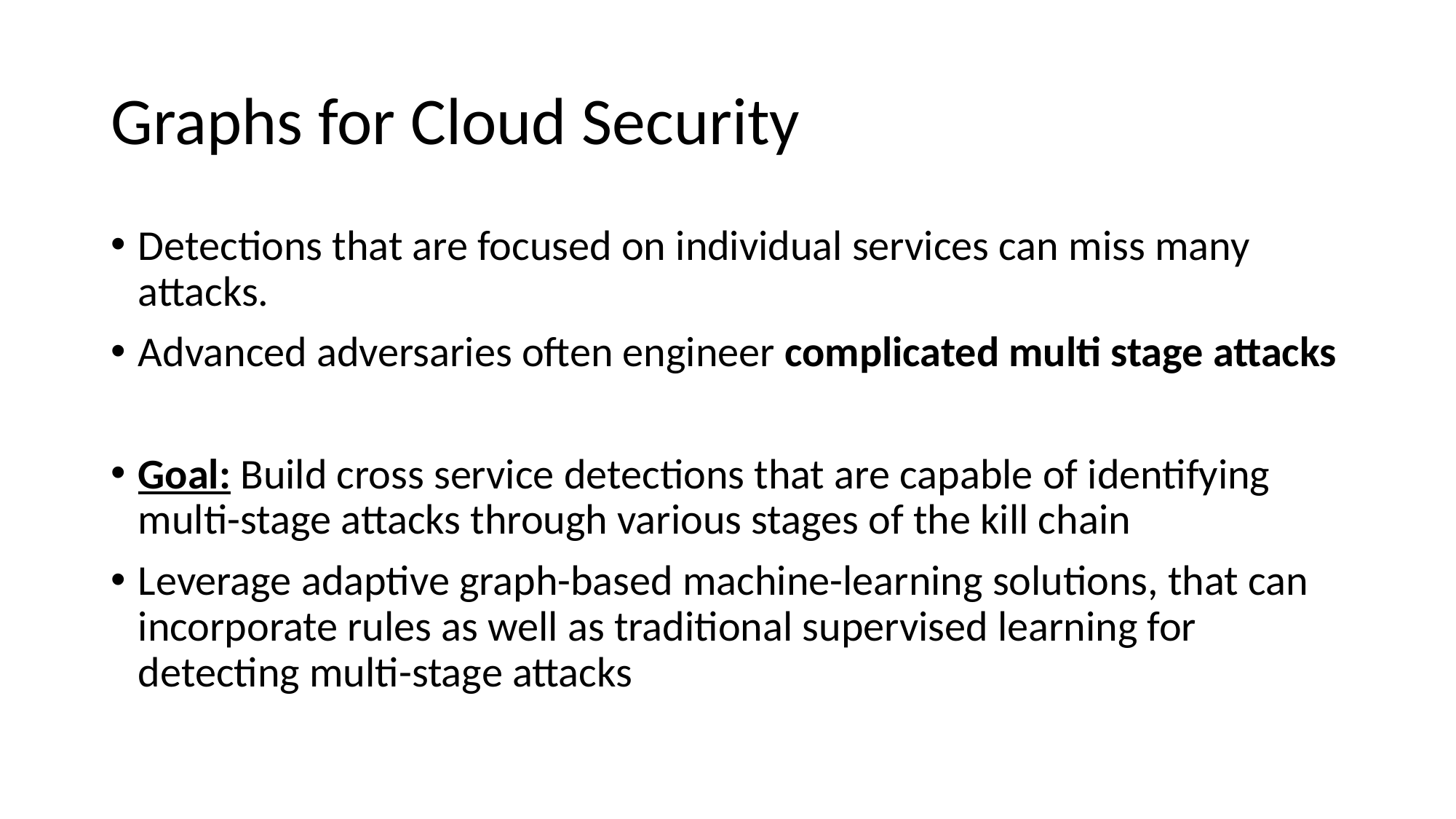

# Graphs for Cloud Security
Detections that are focused on individual services can miss many attacks.
Advanced adversaries often engineer complicated multi stage attacks

Goal: Build cross service detections that are capable of identifying multi-stage attacks through various stages of the kill chain
Leverage adaptive graph-based machine-learning solutions, that can incorporate rules as well as traditional supervised learning for detecting multi-stage attacks